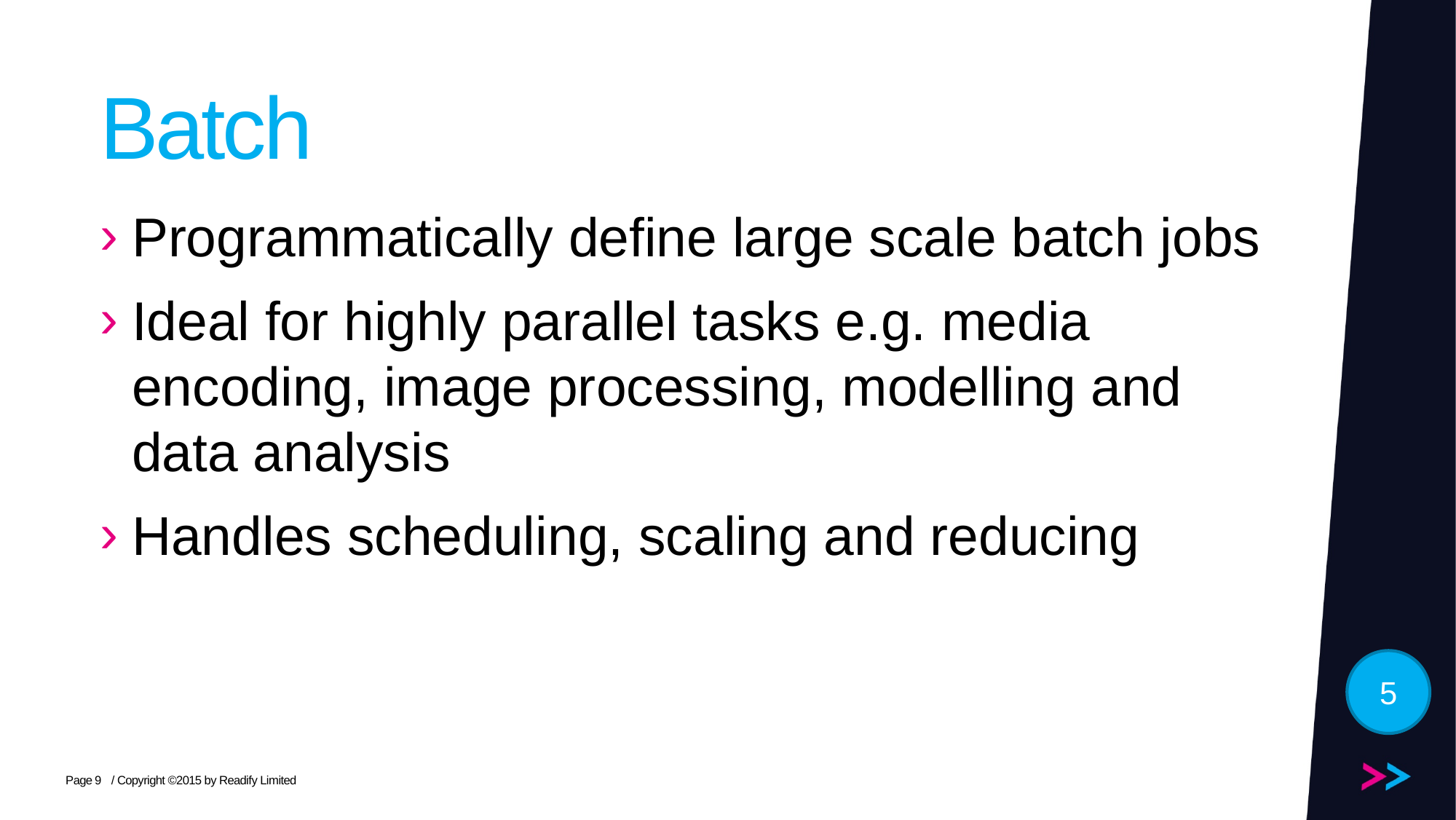

# Batch
Programmatically define large scale batch jobs
Ideal for highly parallel tasks e.g. media encoding, image processing, modelling and data analysis
Handles scheduling, scaling and reducing

5
9
/ Copyright ©2015 by Readify Limited